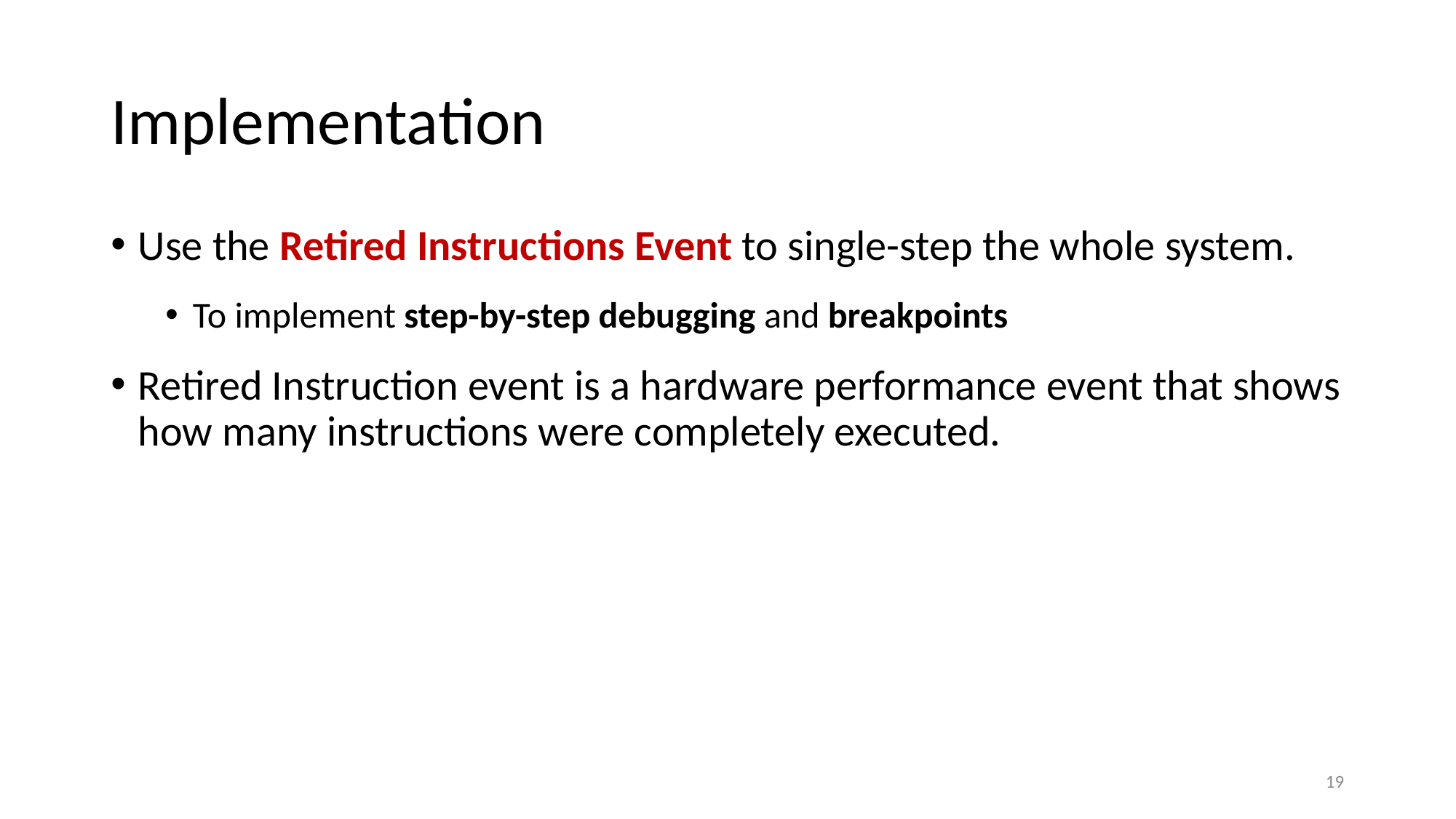

# Implementation
Use the Retired Instructions Event to single-step the whole system.
To implement step-by-step debugging and breakpoints
Retired Instruction event is a hardware performance event that shows how many instructions were completely executed.
19